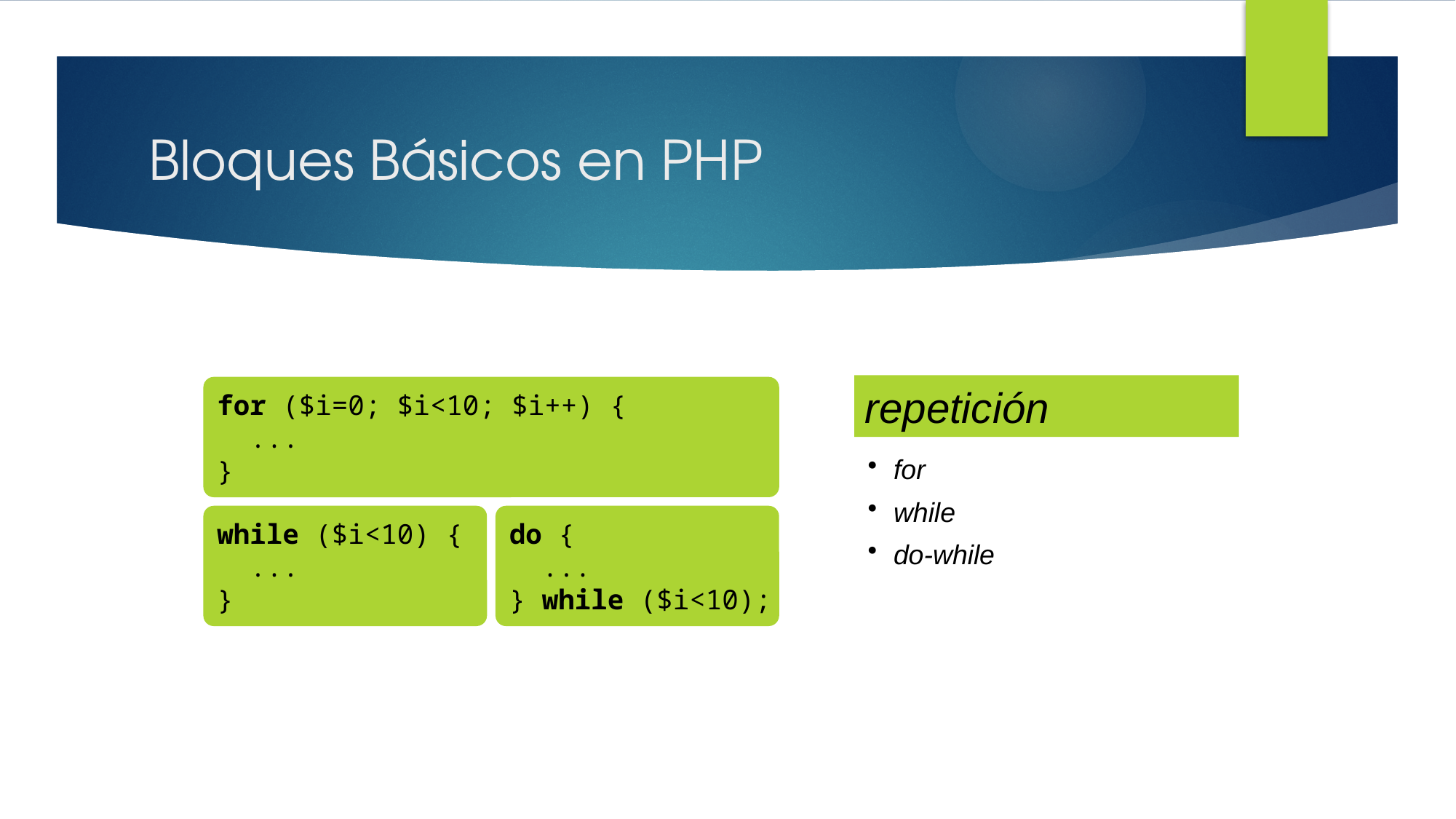

# Bloques Básicos en PHP
repetición
for ($i=0; $i<10; $i++) {
  ...
}
for
while
do-while
while ($i<10) {
  ...
}
do {
  ...
} while ($i<10);